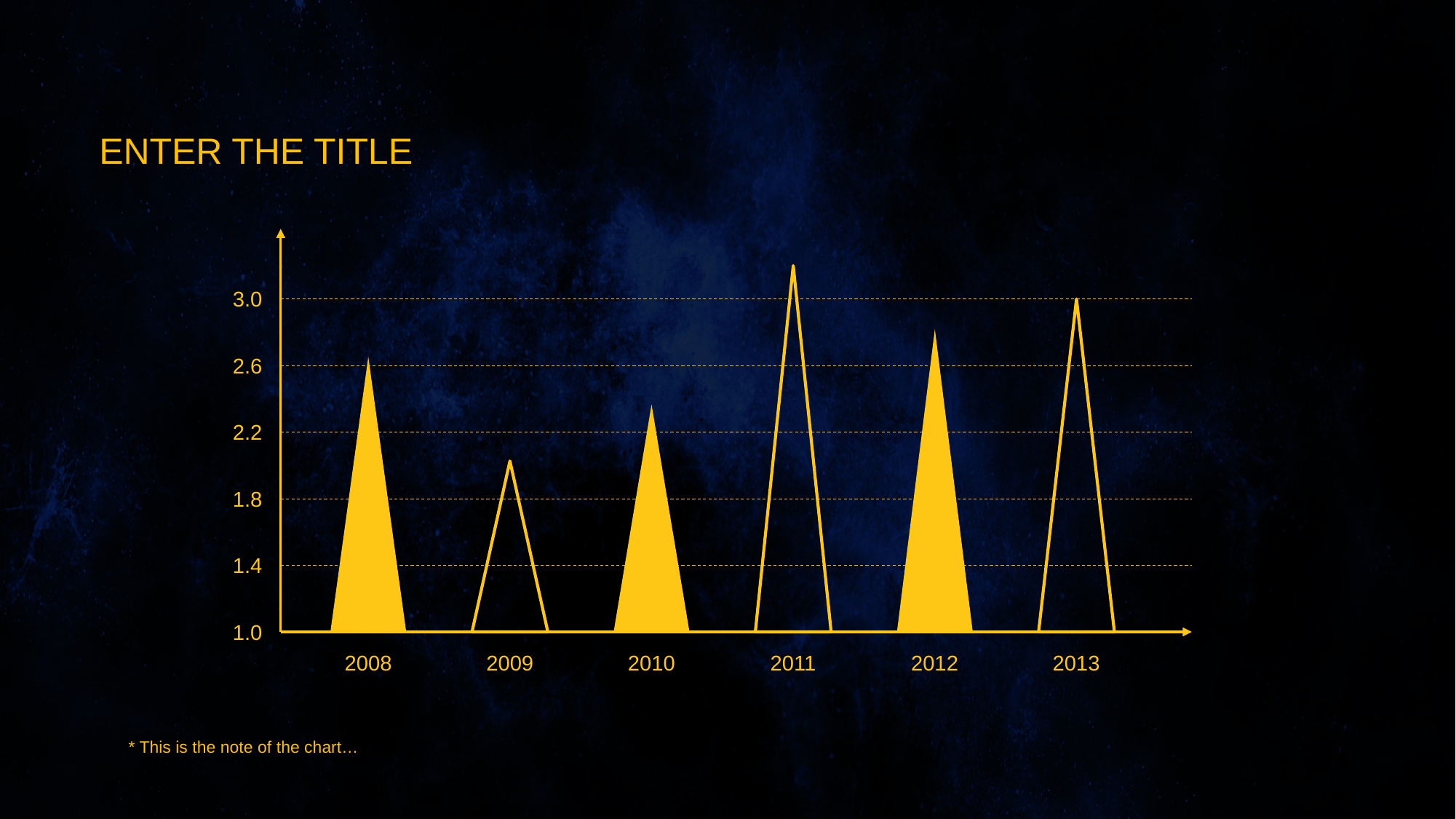

ENTER THE TITLE

3.0

2.6

2.2

1.8
1.4
1.0
2008
2009
2010
2011
2012
2013
* This is the note of the chart…